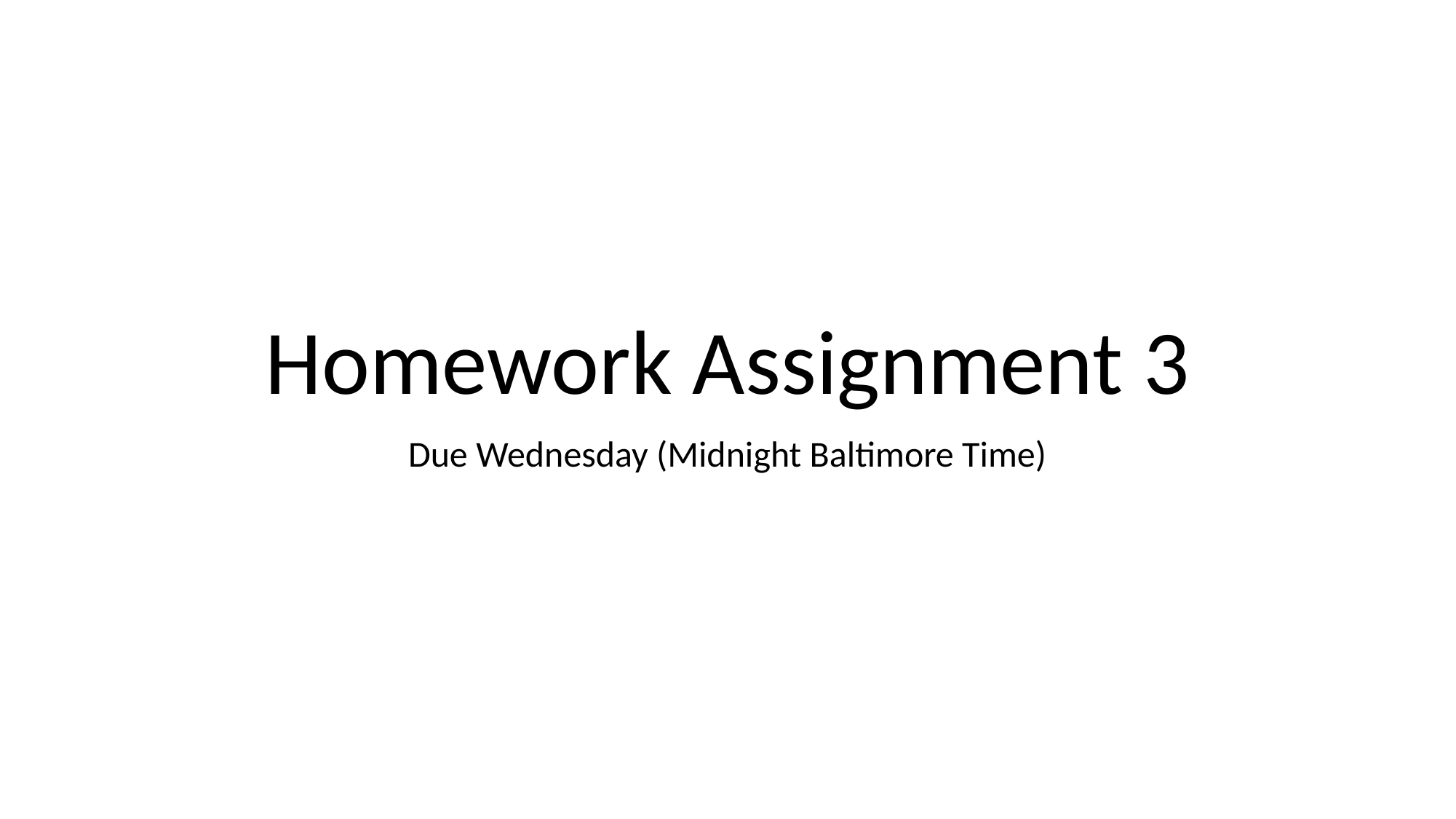

# Homework Assignment 3
Due Wednesday (Midnight Baltimore Time)